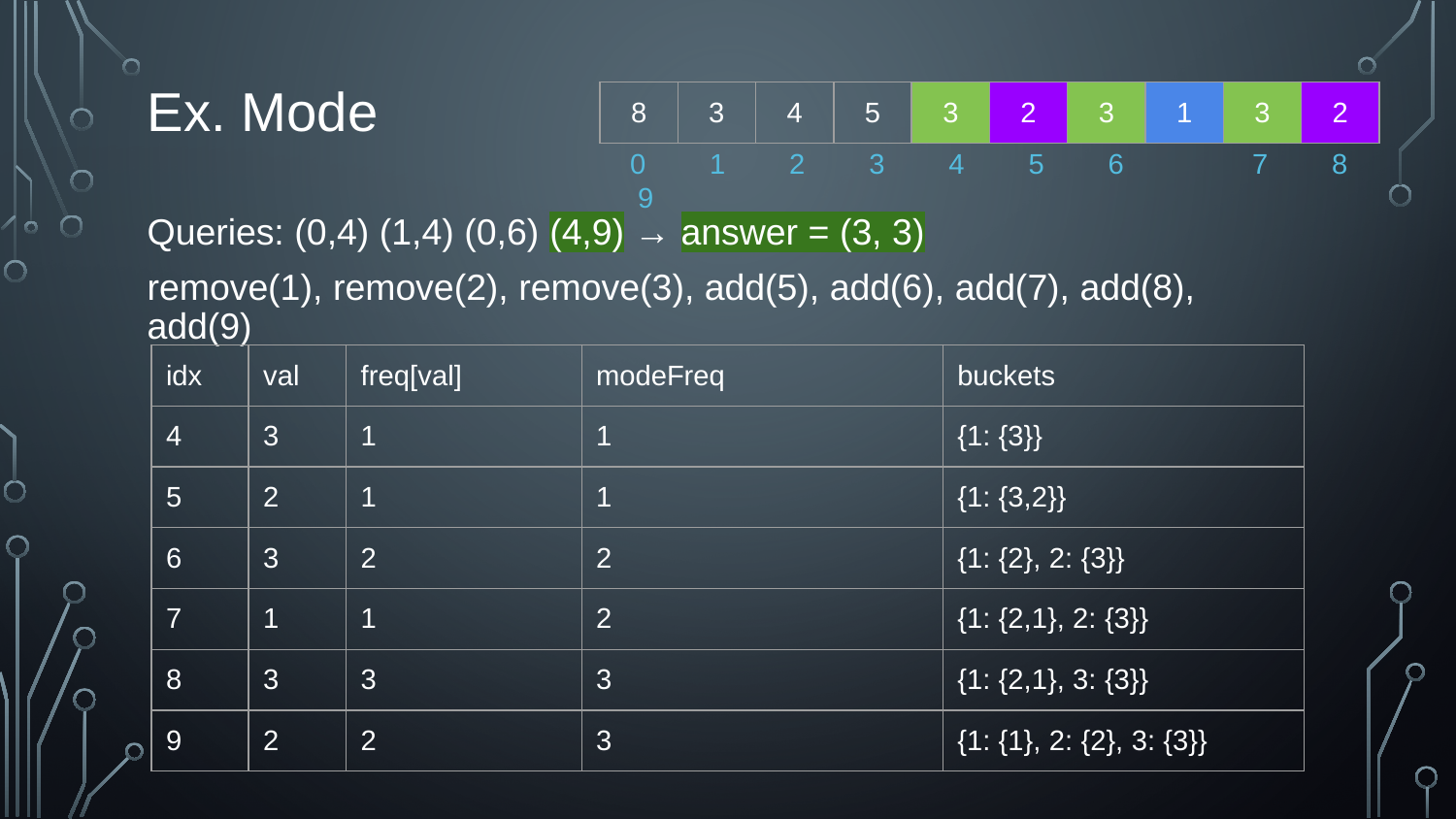

# Ex. Mode
| 8 | 3 | 4 | 5 | 3 | 2 | 3 | 1 | 3 | 2 |
| --- | --- | --- | --- | --- | --- | --- | --- | --- | --- |
 0        1        2        3        4        5        6	      7        8        9
Queries: (0,4) (1,4) (0,6) (4,9) → answer = (3, 3)
remove(1), remove(2), remove(3), add(5), add(6), add(7), add(8), add(9)

| idx | val | freq[val] | modeFreq | buckets |
| --- | --- | --- | --- | --- |
| 4 | 3 | 1 | 1 | {1: {3}} |
| 5 | 2 | 1 | 1 | {1: {3,2}} |
| 6 | 3 | 2 | 2 | {1: {2}, 2: {3}} |
| 7 | 1 | 1 | 2 | {1: {2,1}, 2: {3}} |
| 8 | 3 | 3 | 3 | {1: {2,1}, 3: {3}} |
| 9 | 2 | 2 | 3 | {1: {1}, 2: {2}, 3: {3}} |